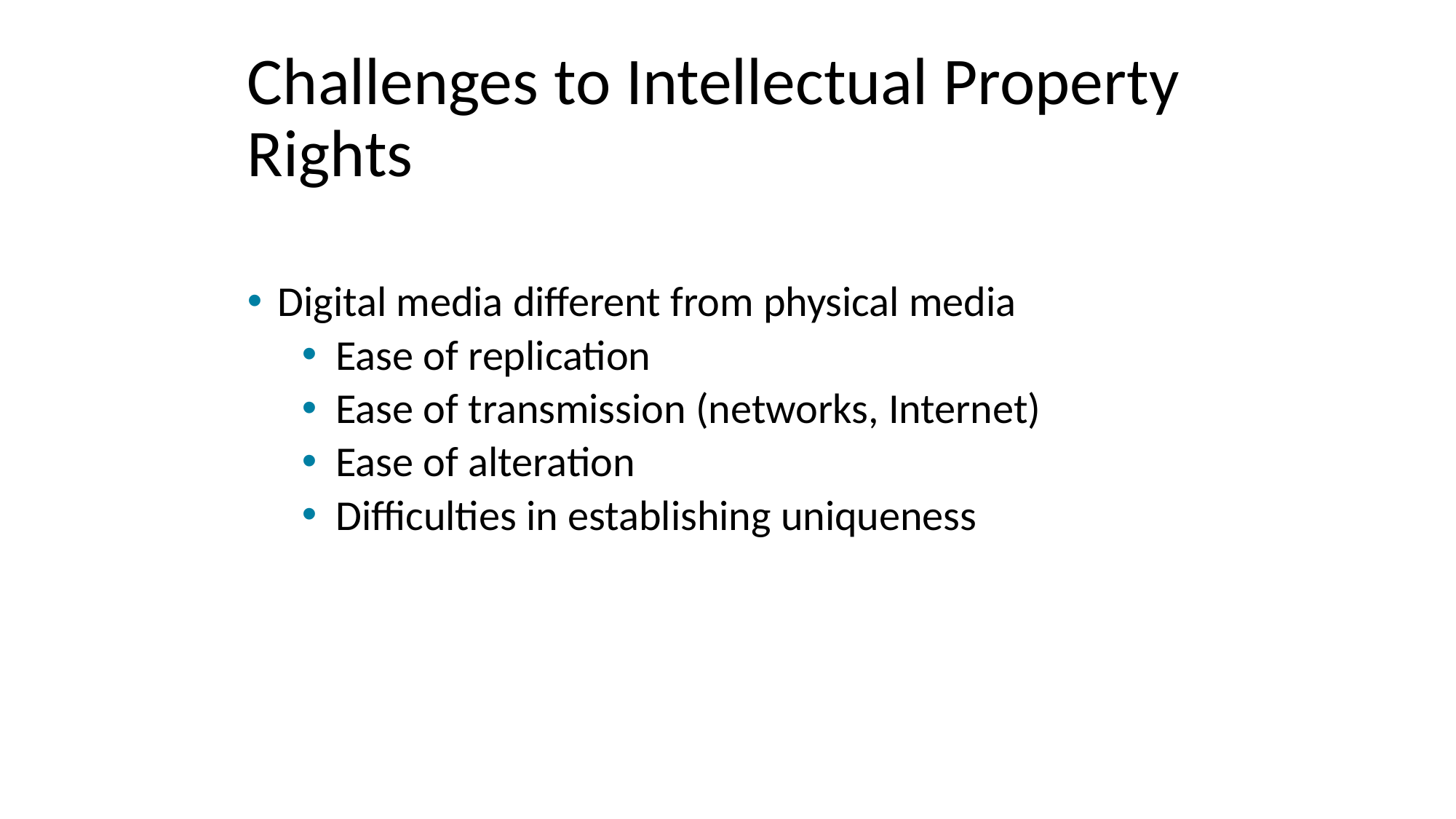

# Challenges to Intellectual Property Rights
Digital media different from physical media
Ease of replication
Ease of transmission (networks, Internet)
Ease of alteration
Difficulties in establishing uniqueness